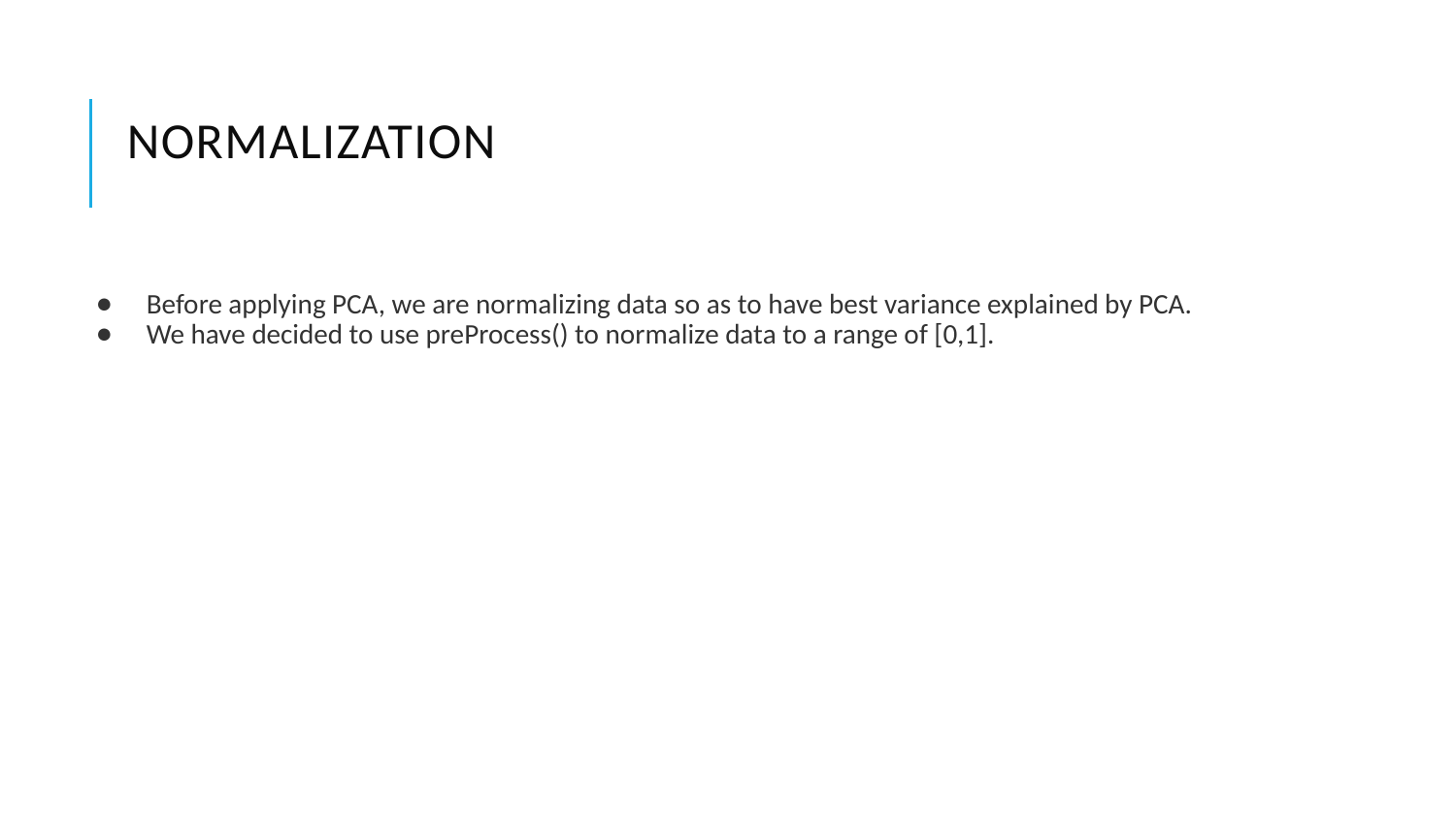

# Normalization
Before applying PCA, we are normalizing data so as to have best variance explained by PCA.
We have decided to use preProcess() to normalize data to a range of [0,1].